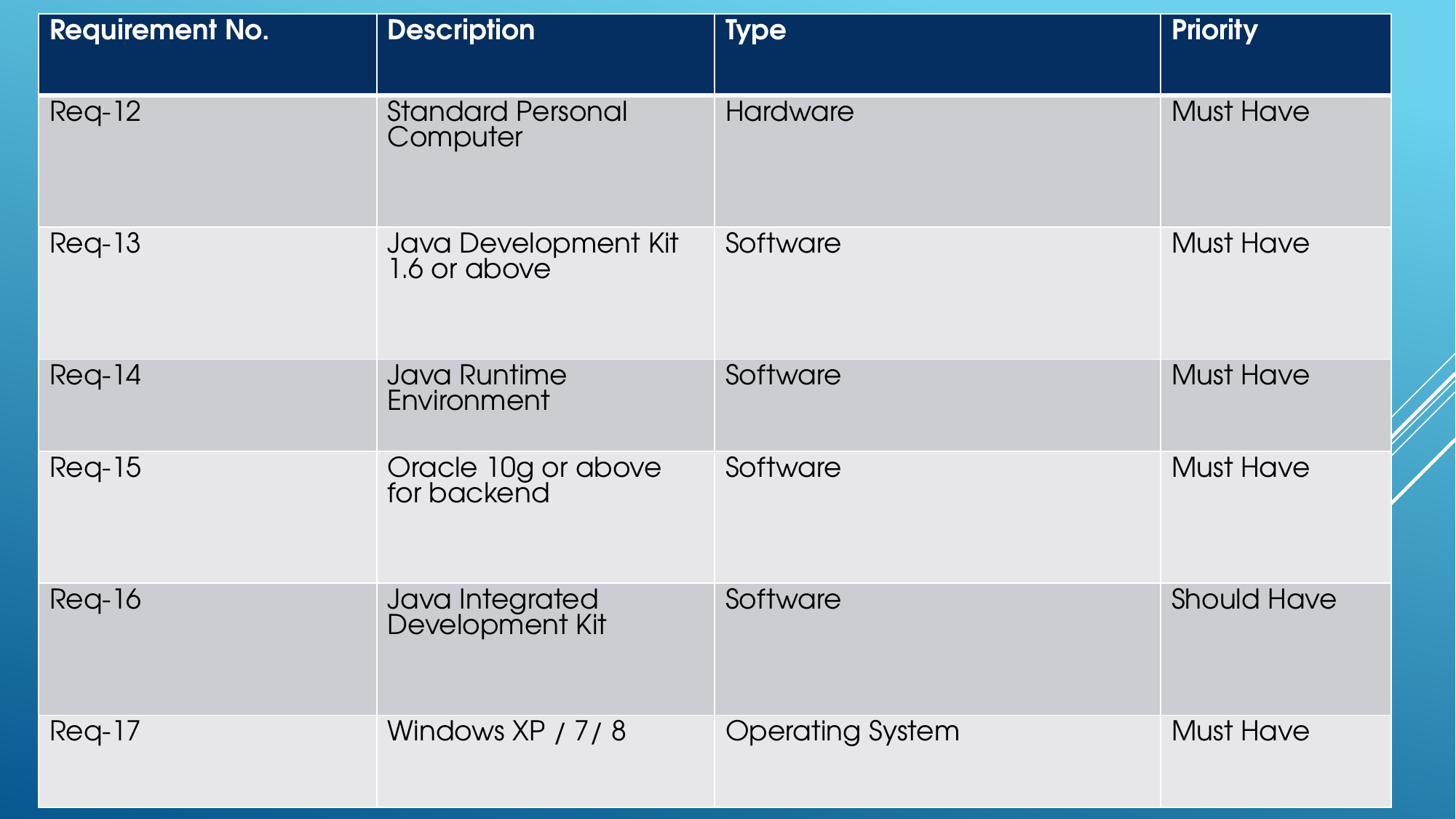

| Requirement No. | Description | Type | Priority |
| --- | --- | --- | --- |
| Req-12 | Standard Personal Computer | Hardware | Must Have |
| Req-13 | Java Development Kit 1.6 or above | Software | Must Have |
| Req-14 | Java Runtime Environment | Software | Must Have |
| Req-15 | Oracle 10g or above for backend | Software | Must Have |
| Req-16 | Java Integrated Development Kit | Software | Should Have |
| Req-17 | Windows XP / 7/ 8 | Operating System | Must Have |
#